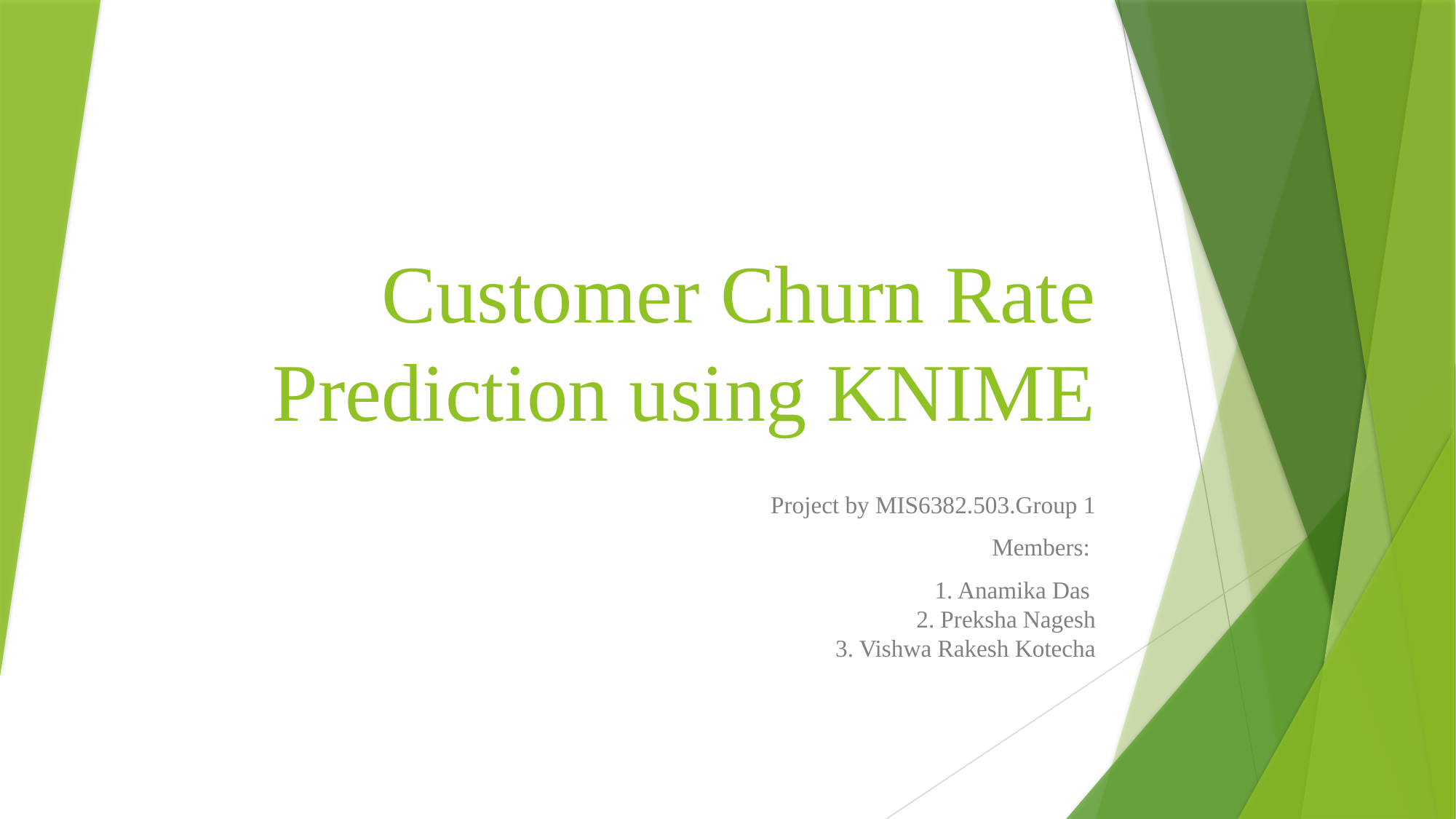

# Customer Churn Rate Prediction using KNIME
Project by MIS6382.503.Group 1
Members:
1. Anamika Das
2. Preksha Nagesh
3. Vishwa Rakesh Kotecha